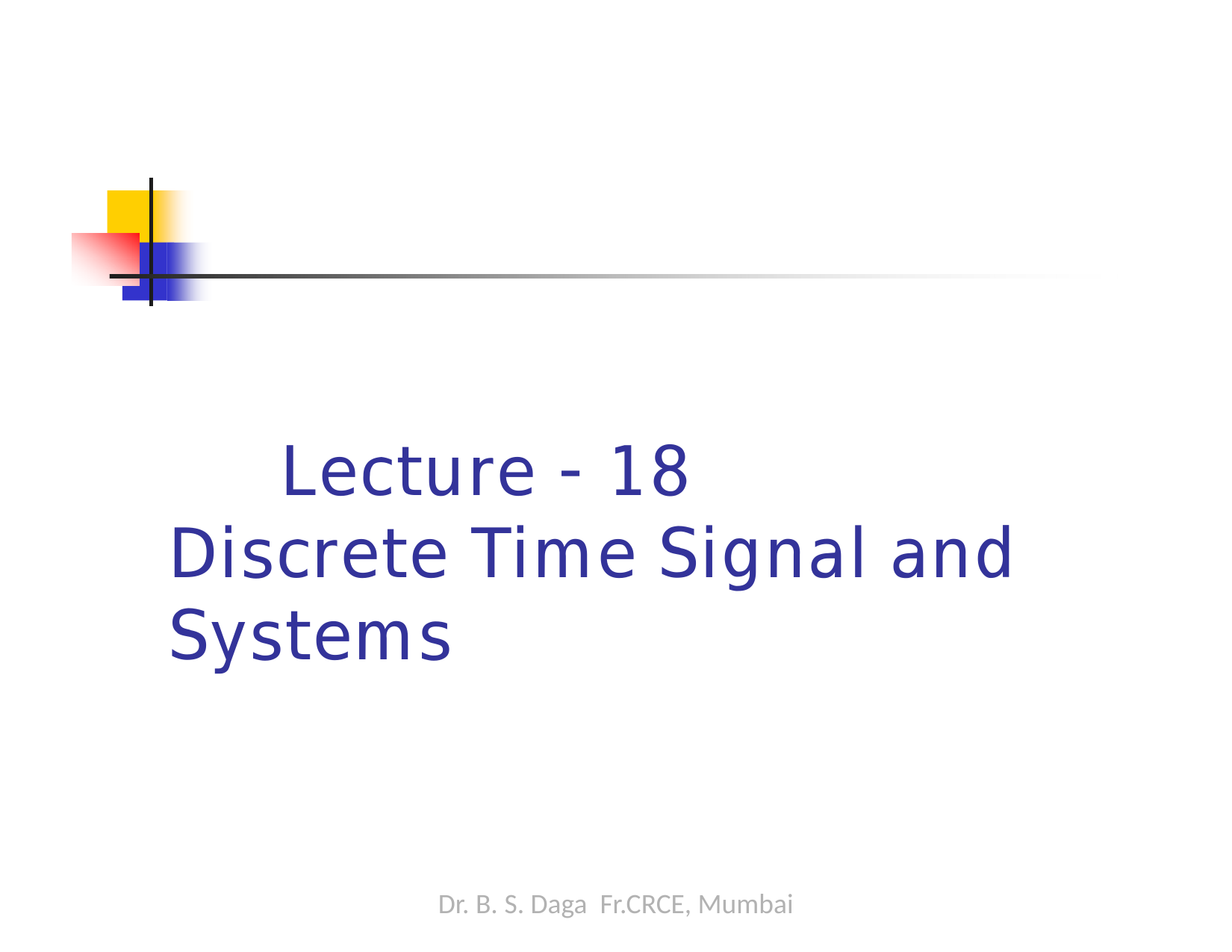

# Lecture - 18 Discrete Time Signal and Systems
Dr. B. S. Daga  Fr.CRCE, Mumbai